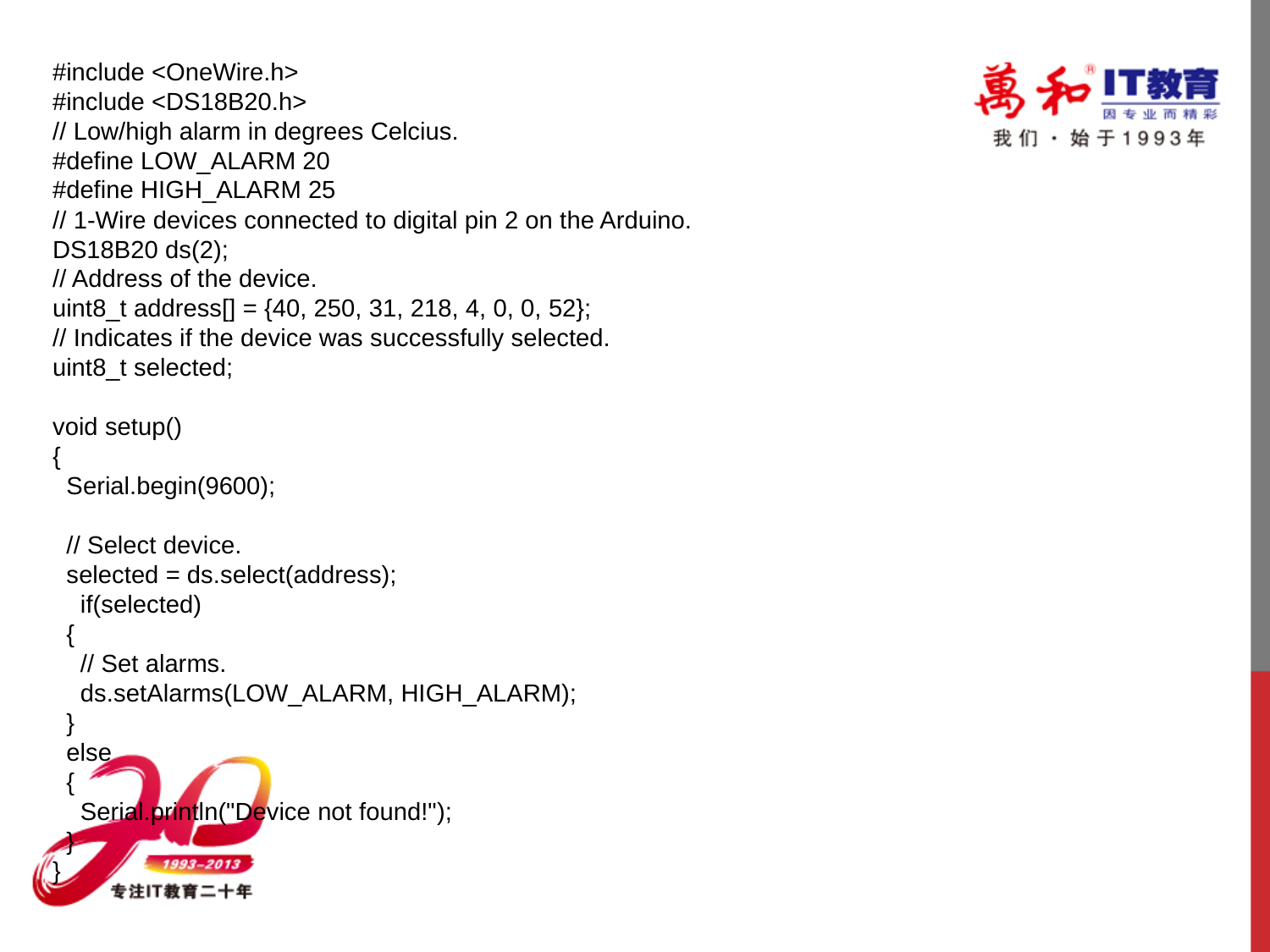

# #include <OneWire.h> #include <DS18B20.h> // Low/high alarm in degrees Celcius. #define LOW_ALARM 20 #define HIGH_ALARM 25 // 1-Wire devices connected to digital pin 2 on the Arduino. DS18B20 ds(2); // Address of the device. uint8_t address[] = {40, 250, 31, 218, 4, 0, 0, 52}; // Indicates if the device was successfully selected. uint8_t selected; void setup() { Serial.begin(9600); // Select device. selected = ds.select(address); if(selected) { // Set alarms. ds.setAlarms(LOW_ALARM, HIGH_ALARM); } else { Serial.println("Device not found!"); } }